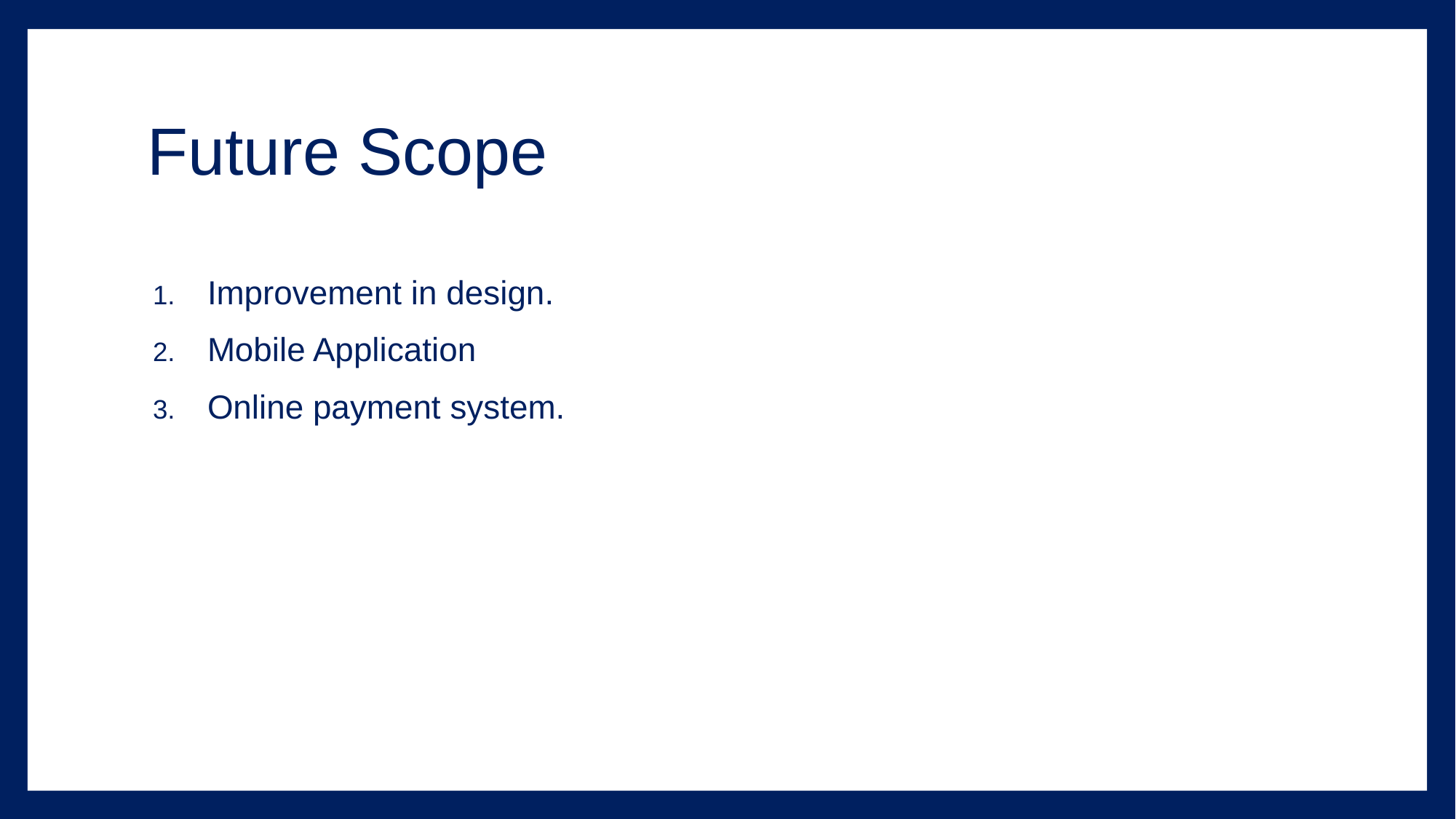

# Future Scope

Improvement in design.
Mobile Application
Online payment system.